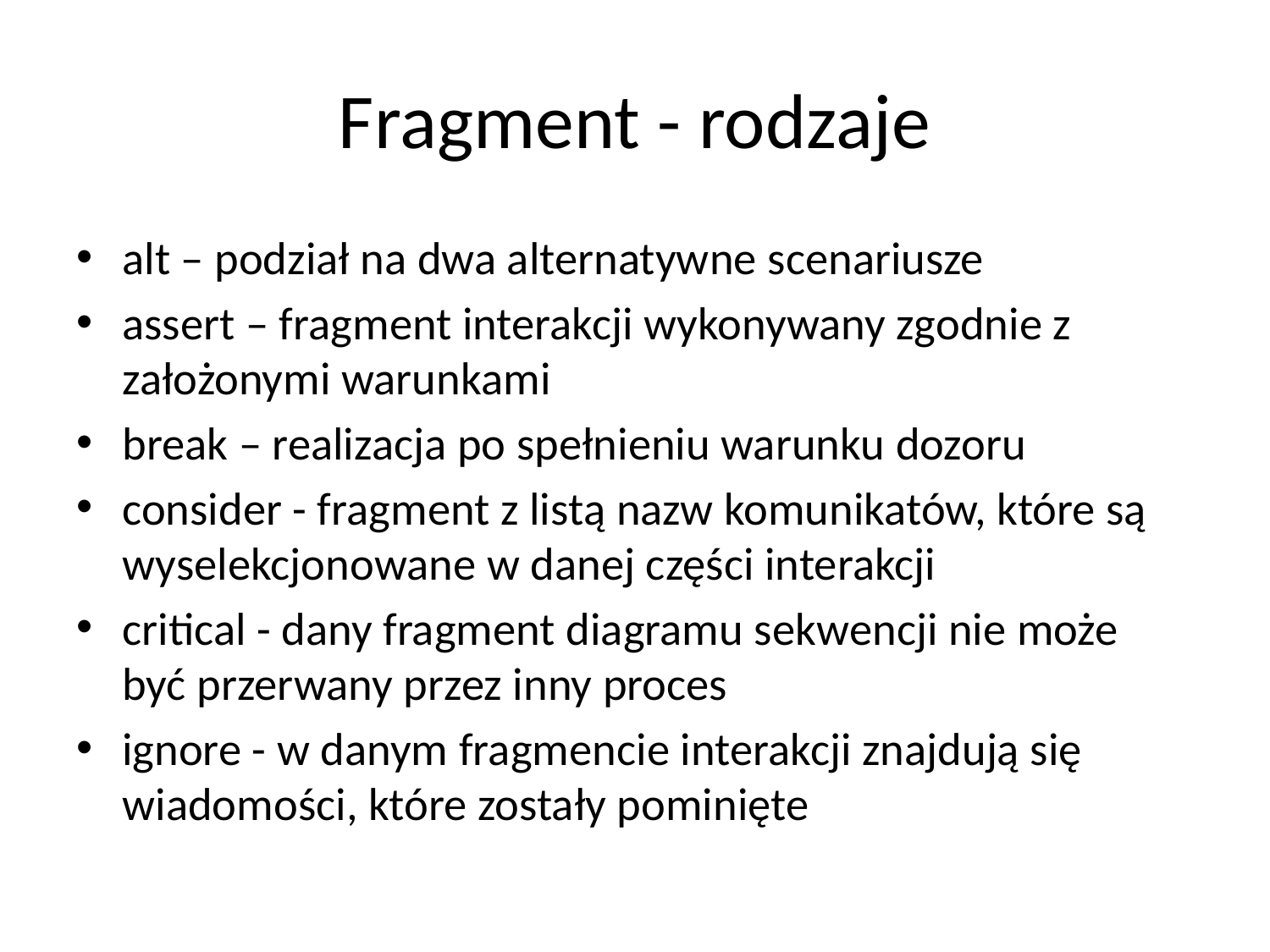

# Fragment - rodzaje
alt – podział na dwa alternatywne scenariusze
assert – fragment interakcji wykonywany zgodnie z założonymi warunkami
break – realizacja po spełnieniu warunku dozoru
consider - fragment z listą nazw komunikatów, które są wyselekcjonowane w danej części interakcji
critical - dany fragment diagramu sekwencji nie może być przerwany przez inny proces
ignore - w danym fragmencie interakcji znajdują się wiadomości, które zostały pominięte